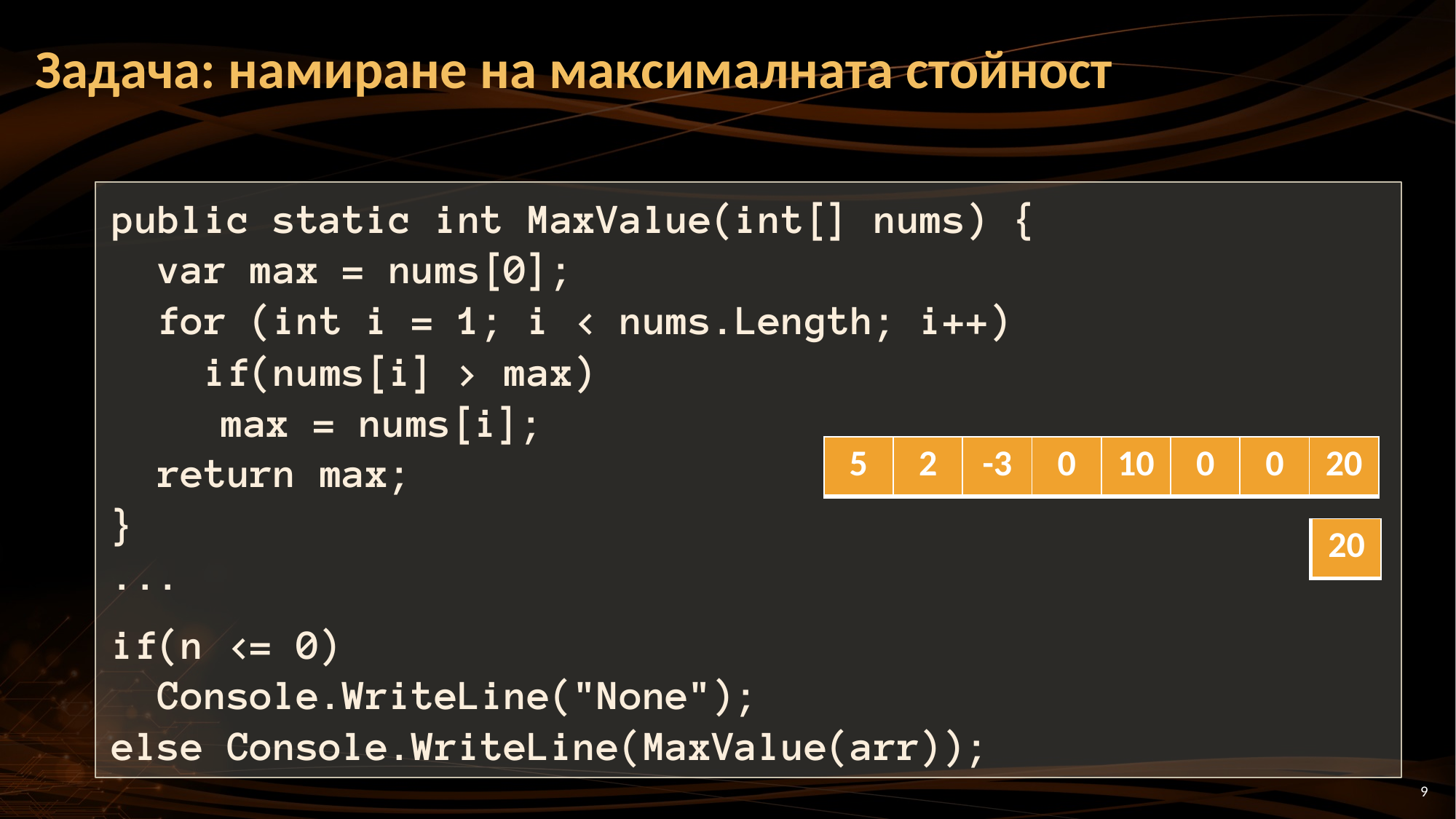

# Задача: намиране на максималната стойност
public static int MaxValue(int[] nums) {
  var max = nums[0];
  for (int i = 1; i < nums.Length; i++)
    if(nums[i] > max)
	max = nums[i];
  return max;
}
...
if(n <= 0)
  Console.WriteLine("None");
else Console.WriteLine(MaxValue(arr));
| 5 | 2 | -3 | 0 | 10 | 0 | 0 | 20 |
| --- | --- | --- | --- | --- | --- | --- | --- |
| 5 |
| --- |
| 10 |
| --- |
| 20 |
| --- |
9